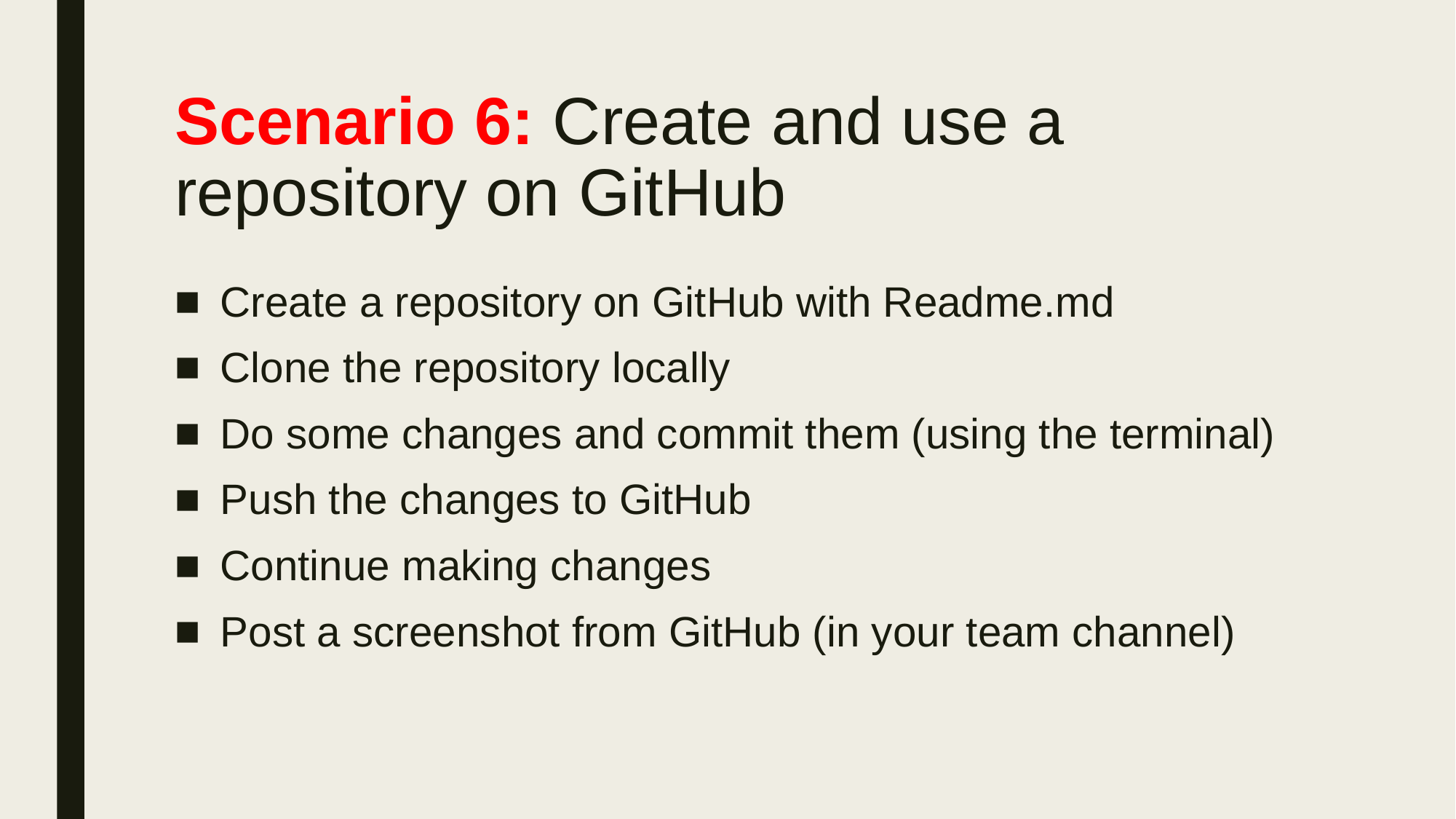

# Scenario 6: Create and use a repository on GitHub
Create a repository on GitHub with Readme.md
Clone the repository locally
Do some changes and commit them (using the terminal)
Push the changes to GitHub
Continue making changes
Post a screenshot from GitHub (in your team channel)